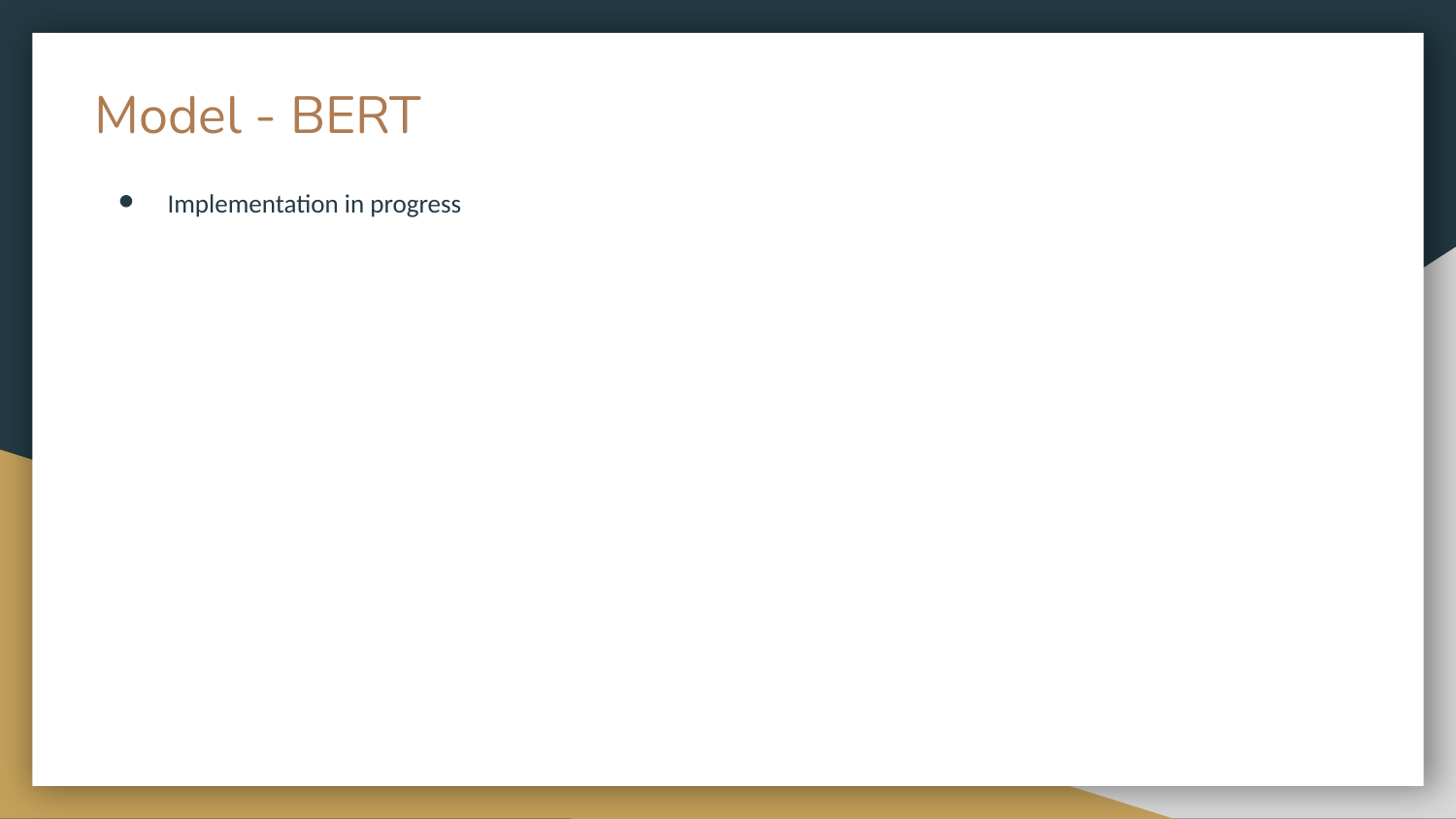

# Model - BERT
Implementation in progress